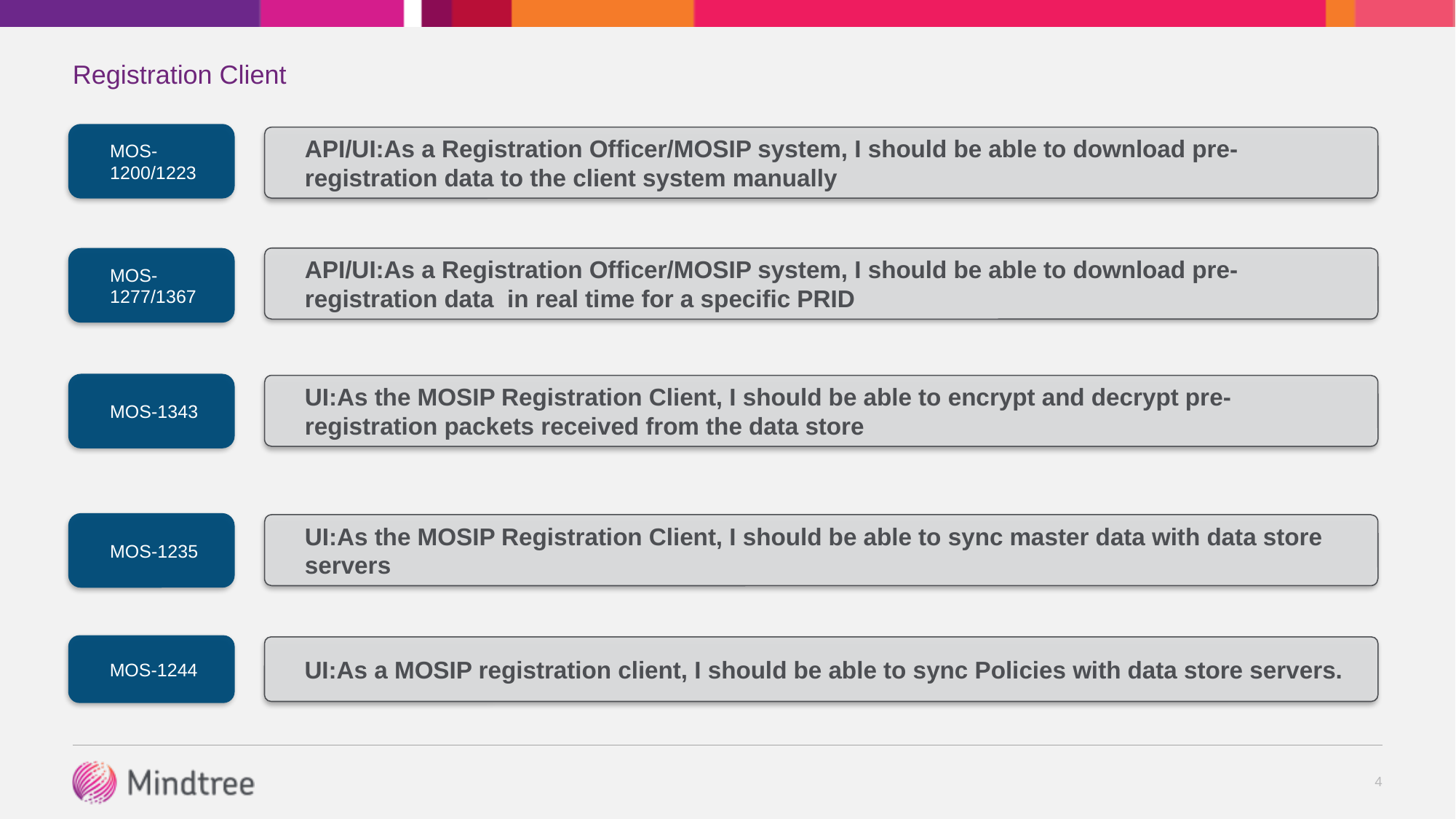

# Registration Client
MOS-1200/1223
API/UI:As a Registration Officer/MOSIP system, I should be able to download pre-registration data to the client system manually
MOS-1277/1367
API/UI:As a Registration Officer/MOSIP system, I should be able to download pre-registration data  in real time for a specific PRID
MOS-1343
UI:As the MOSIP Registration Client, I should be able to encrypt and decrypt pre-registration packets received from the data store
MOS-1235
UI:As the MOSIP Registration Client, I should be able to sync master data with data store servers
MOS-1244
UI:As a MOSIP registration client, I should be able to sync Policies with data store servers.
4